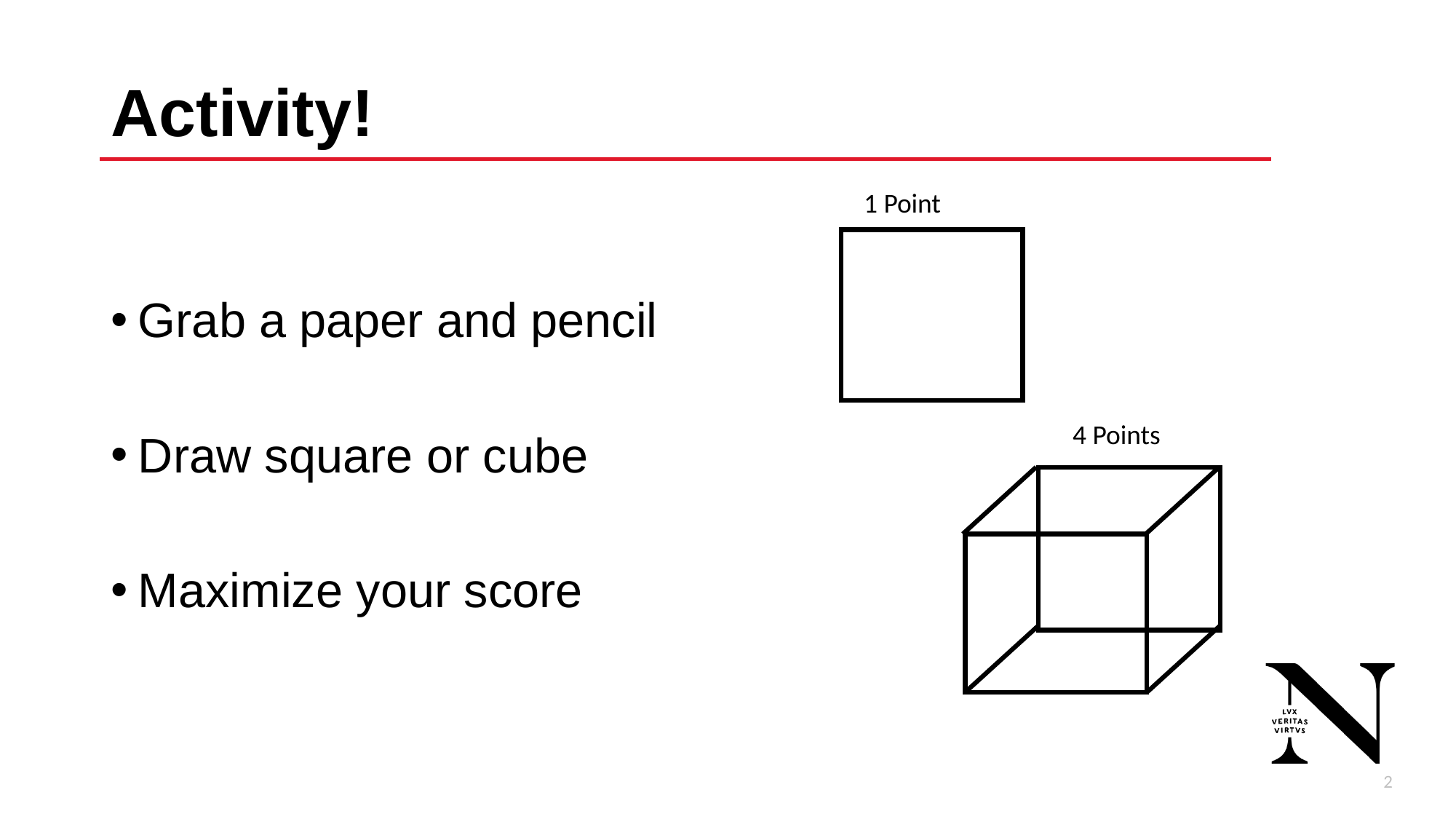

# Activity!
Grab a paper and pencil

Draw square or cube

Maximize your score

1 Point

4 Points

2